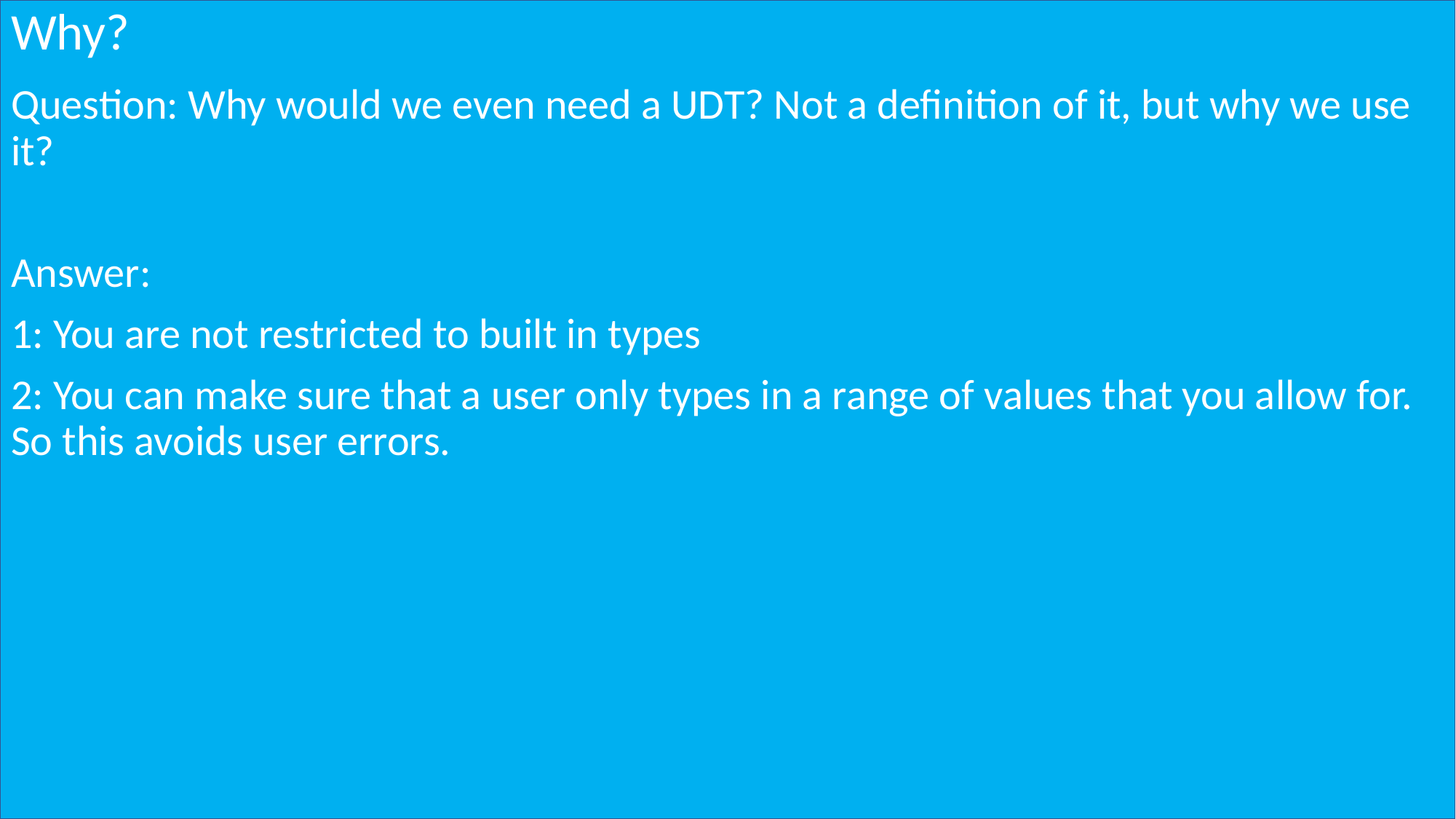

# Why?
Question: Why would we even need a UDT? Not a definition of it, but why we use it?

Answer:
1: You are not restricted to built in types
2: You can make sure that a user only types in a range of values that you allow for. So this avoids user errors.